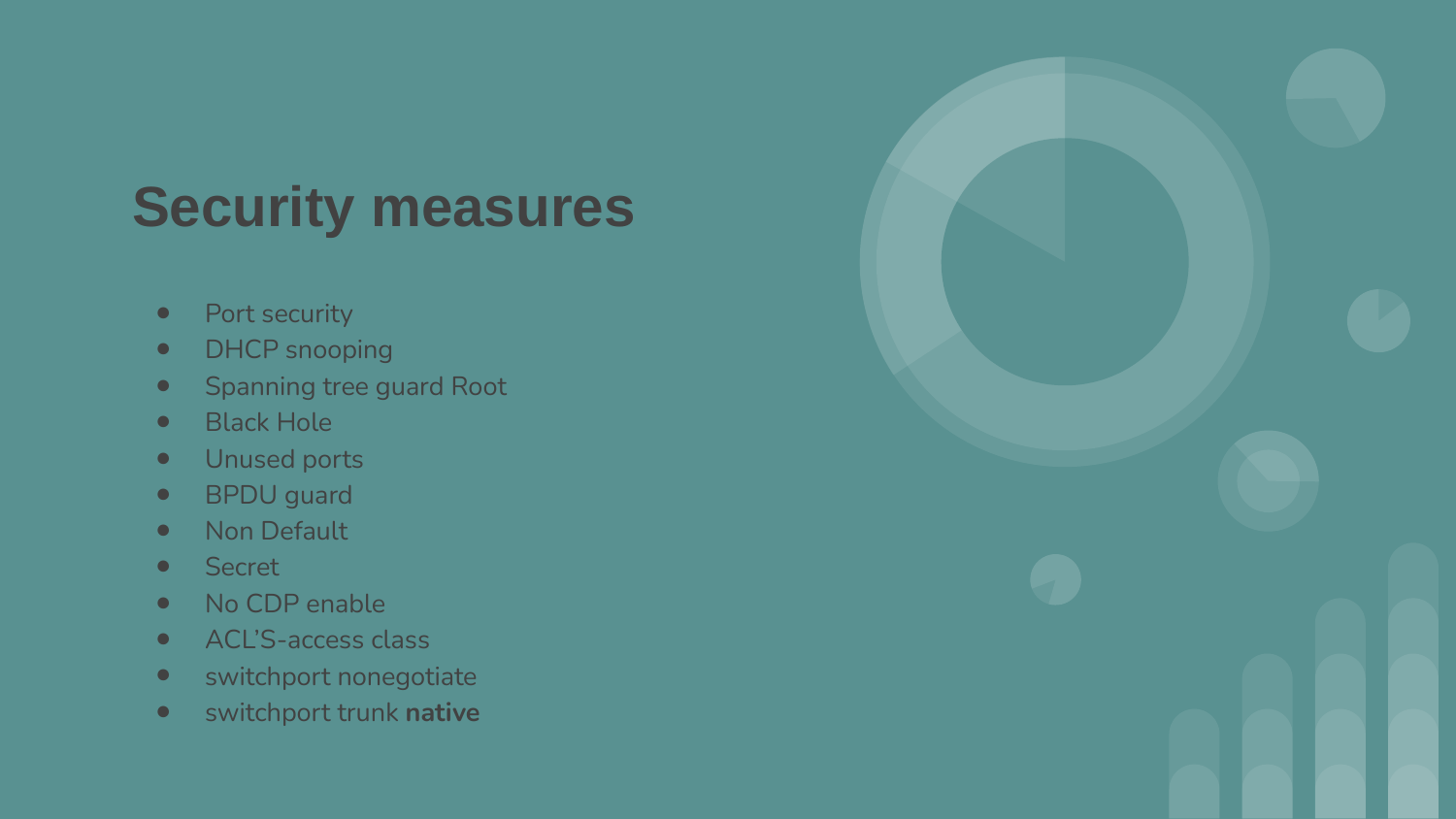

# Security measures
Port security
DHCP snooping
Spanning tree guard Root
Black Hole
Unused ports
BPDU guard
Non Default
Secret
No CDP enable
ACL’S-access class
switchport nonegotiate
switchport trunk native